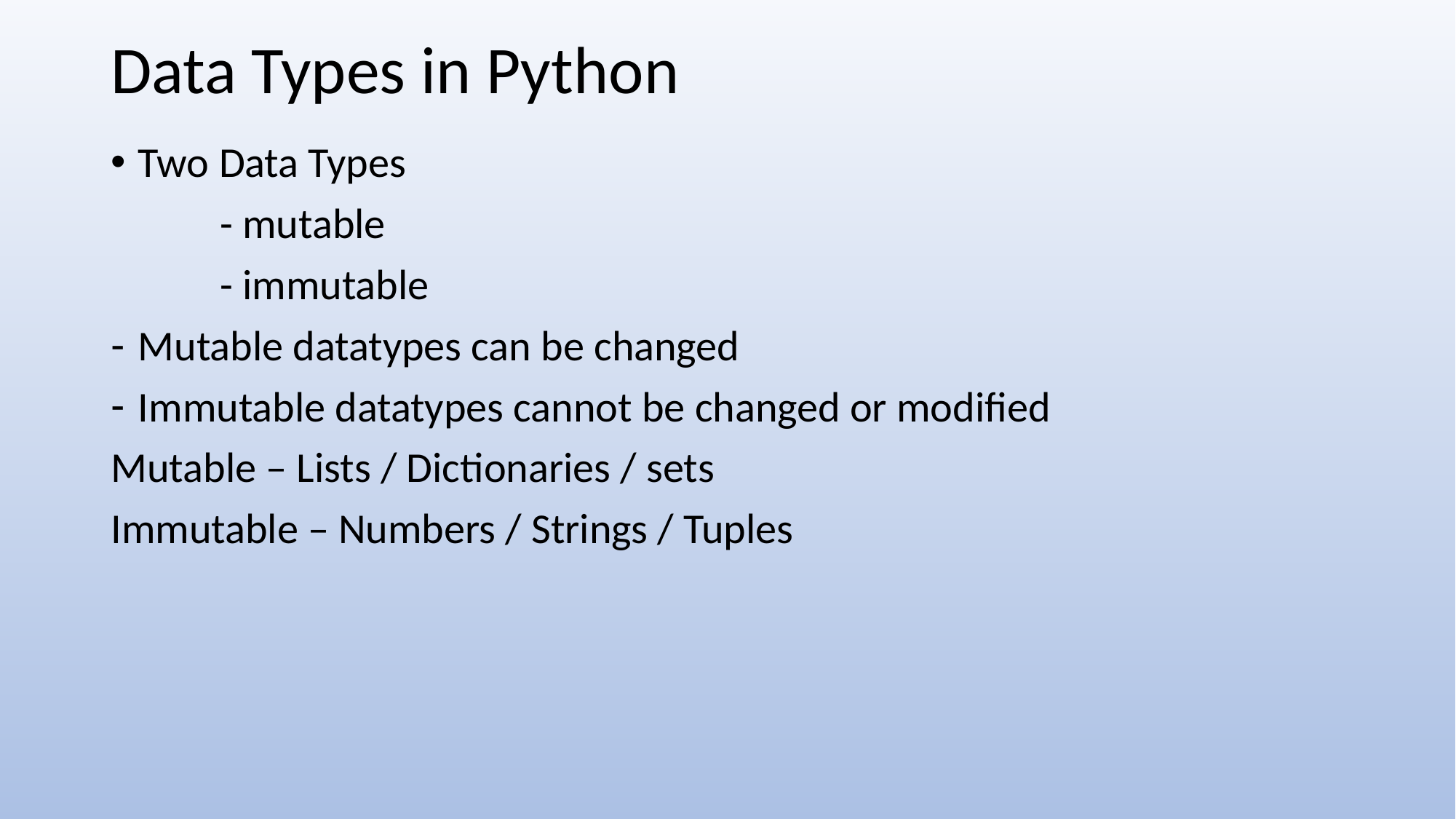

# Data Types in Python
Two Data Types
	- mutable
	- immutable
Mutable datatypes can be changed
Immutable datatypes cannot be changed or modified
Mutable – Lists / Dictionaries / sets
Immutable – Numbers / Strings / Tuples